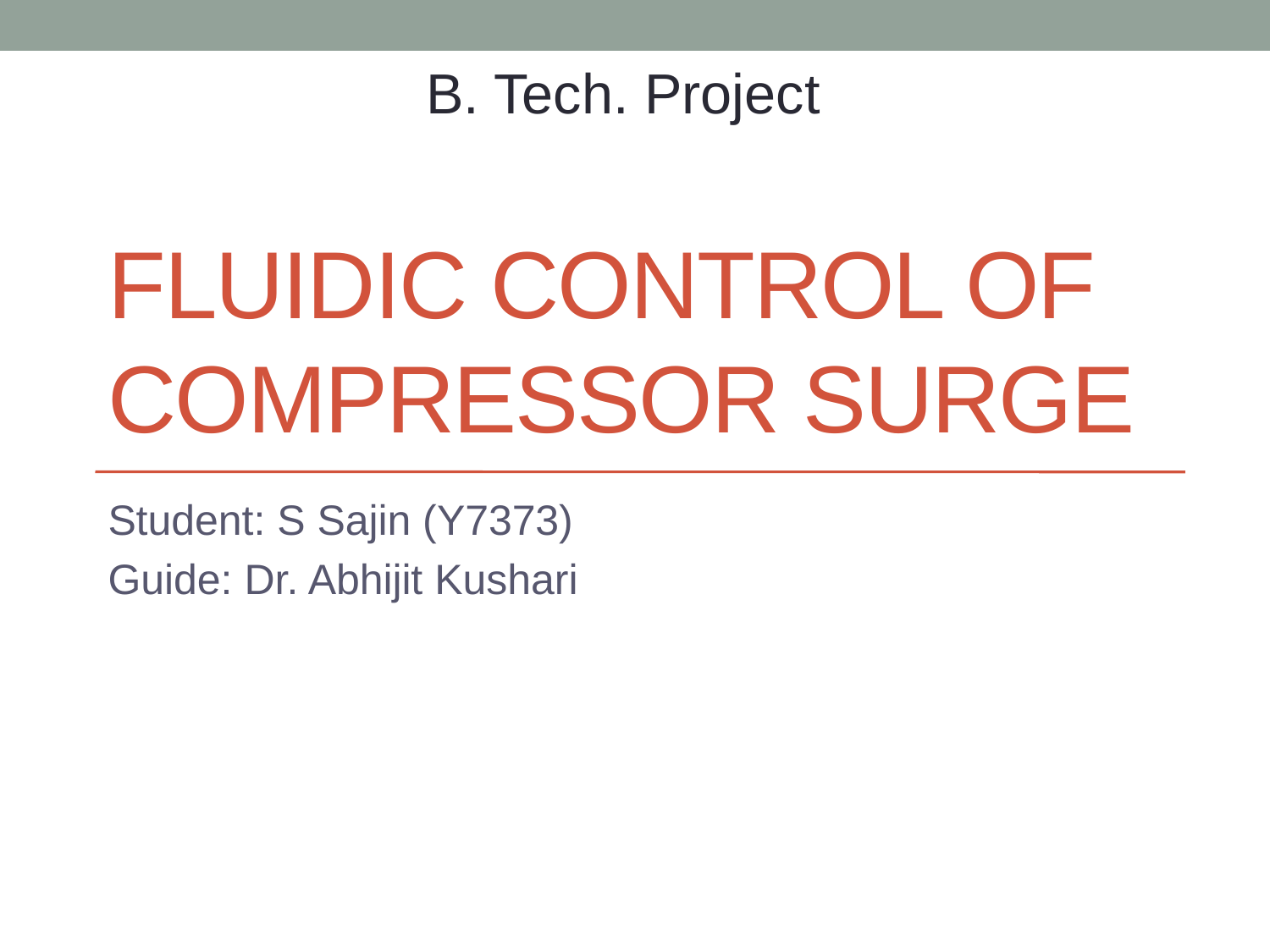

B. Tech. Project
# Fluidic Control of Compressor Surge
Student: S Sajin (Y7373)
Guide: Dr. Abhijit Kushari